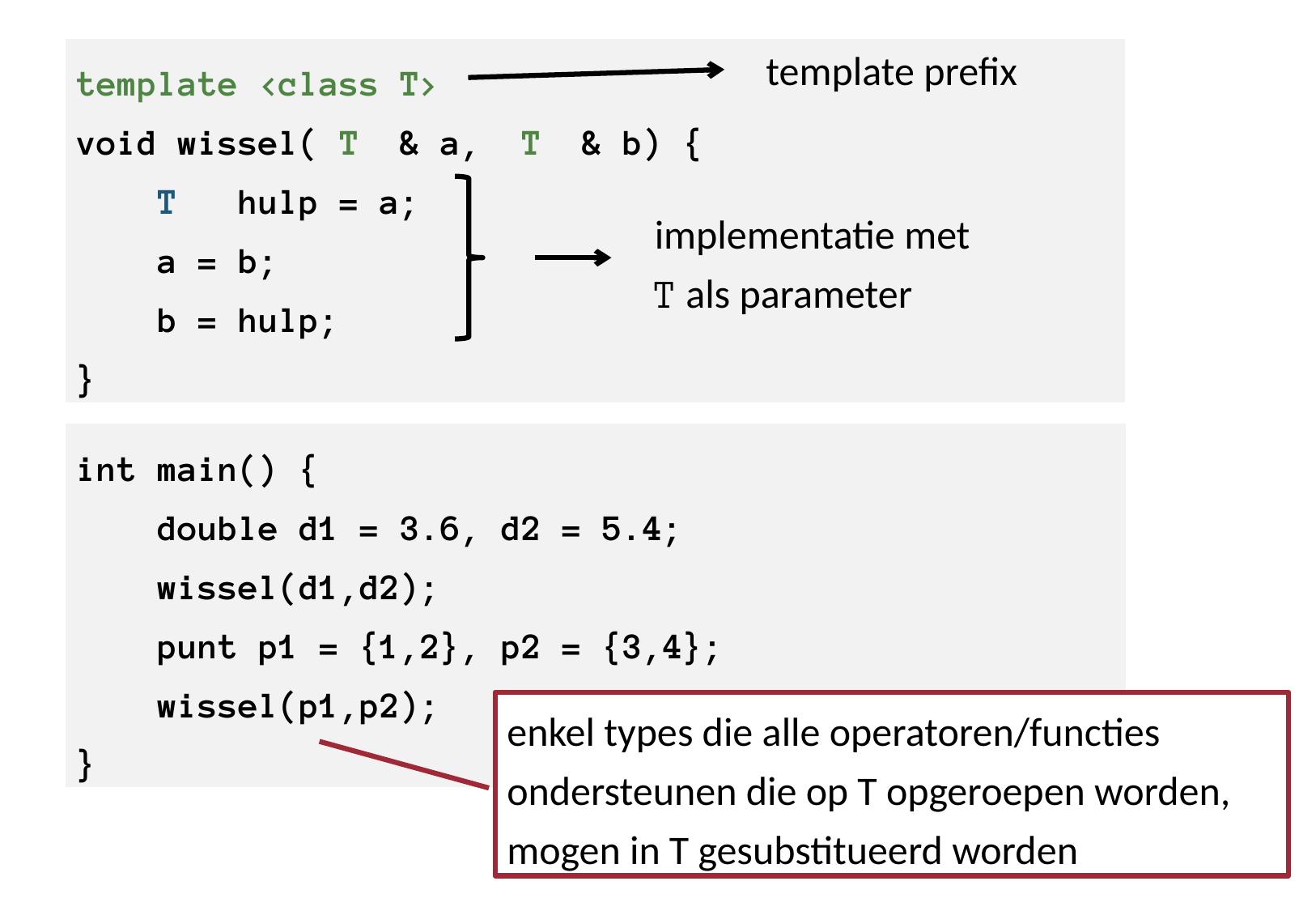

| template <class T> void wissel( T & a, T & b) { T hulp = a; a = b; b = hulp; } |
| --- |
template prefix

implementatie met
T als parameter
| int main() { double d1 = 3.6, d2 = 5.4; wissel(d1,d2); punt p1 = {1,2}, p2 = {3,4}; wissel(p1,p2); } |
| --- |
enkel types die alle operatoren/functies ondersteunen die op T opgeroepen worden, mogen in T gesubstitueerd worden